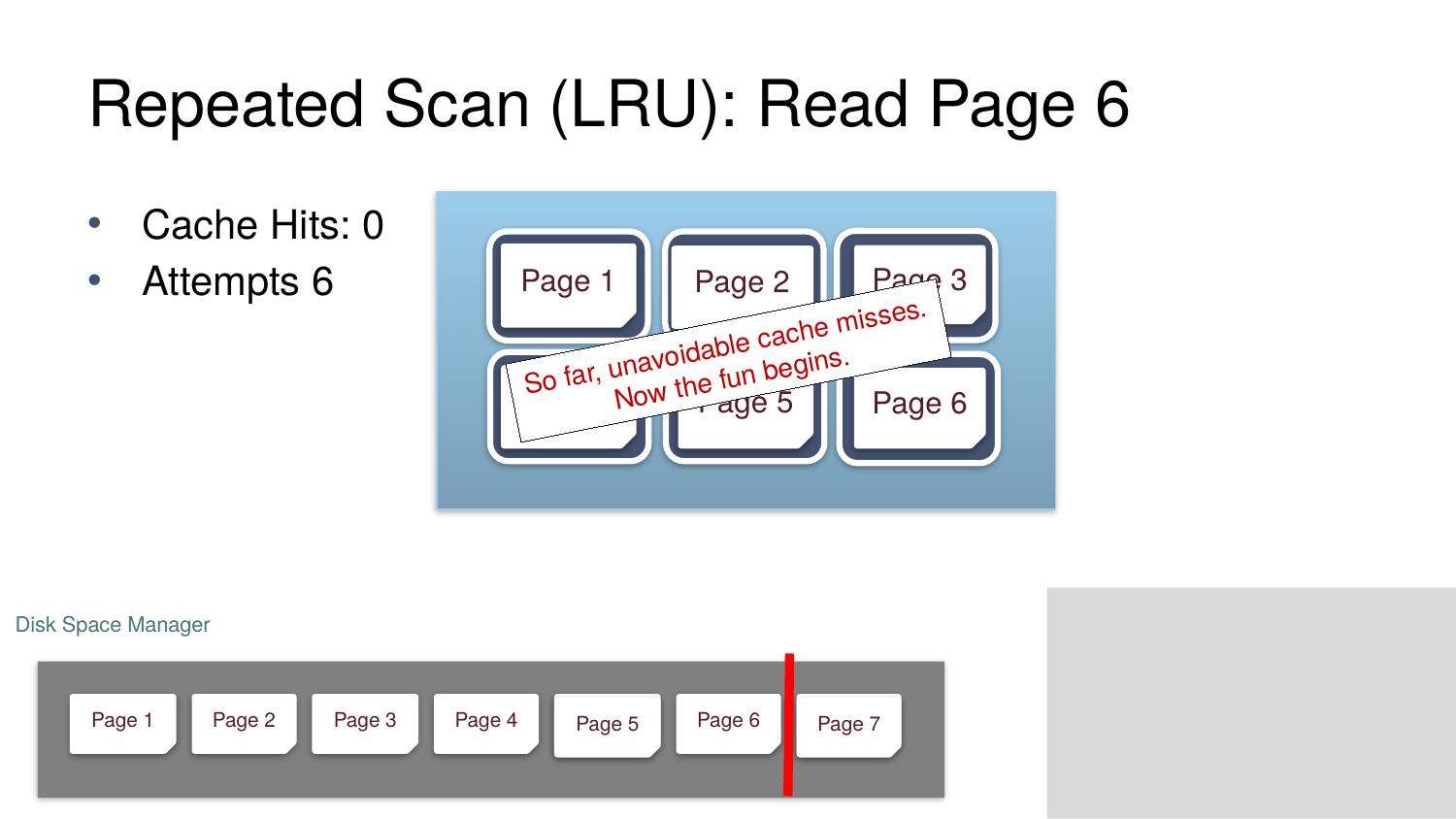

# Repeated Scan (LRU): Read Page 6
Buffer Manager
Buffer Manager
Cache Hits: 0
Attempts 6

Frame
Frame
Frame
Page 1
Page 3
Page 2
So far, unavoidable cache misses.
Now the fun begins.
Frame
Frame
Frame
Page 5
Page 4
Page 6
Disk Space Manager

Page 1
Page 2
Page 3
Page 4
Page 5
Page 6
Page 7
Page 5
Page 7